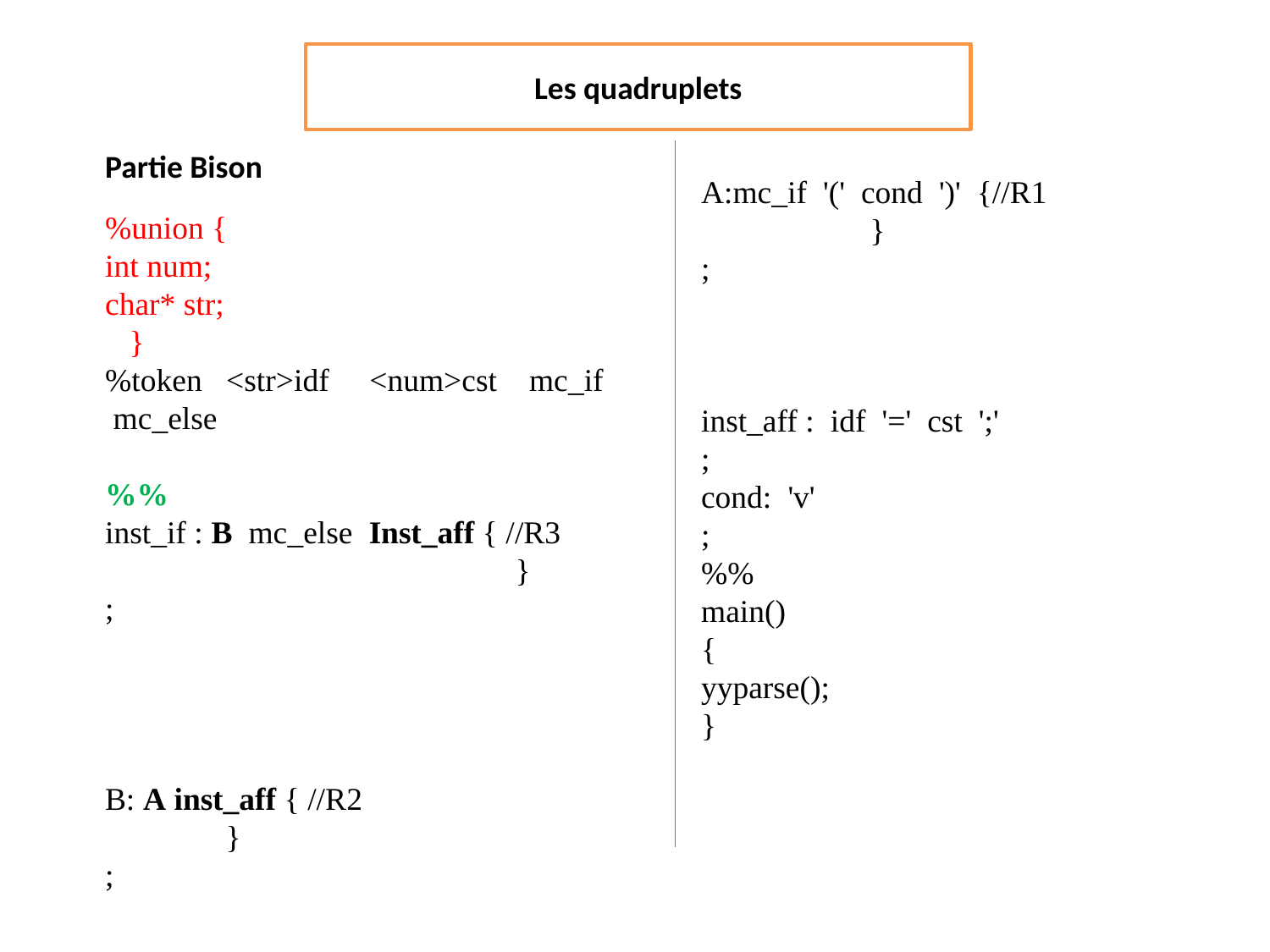

Les quadruplets
Partie Bison

A:mc_if  '('  cond  ')'  {//R1
                     }
;

inst_aff :  idf  '='  cst  ';'
;
cond:  'v'
;
%%
main()
{
yyparse();
}
%union {
int num;
char* str;
   }
%token   <str>idf     <num>cst    mc_if    mc_else

%%
inst_if : B  mc_else  Inst_aff { //R3
                                                   }
;

B: A inst_aff { //R2
               }
;